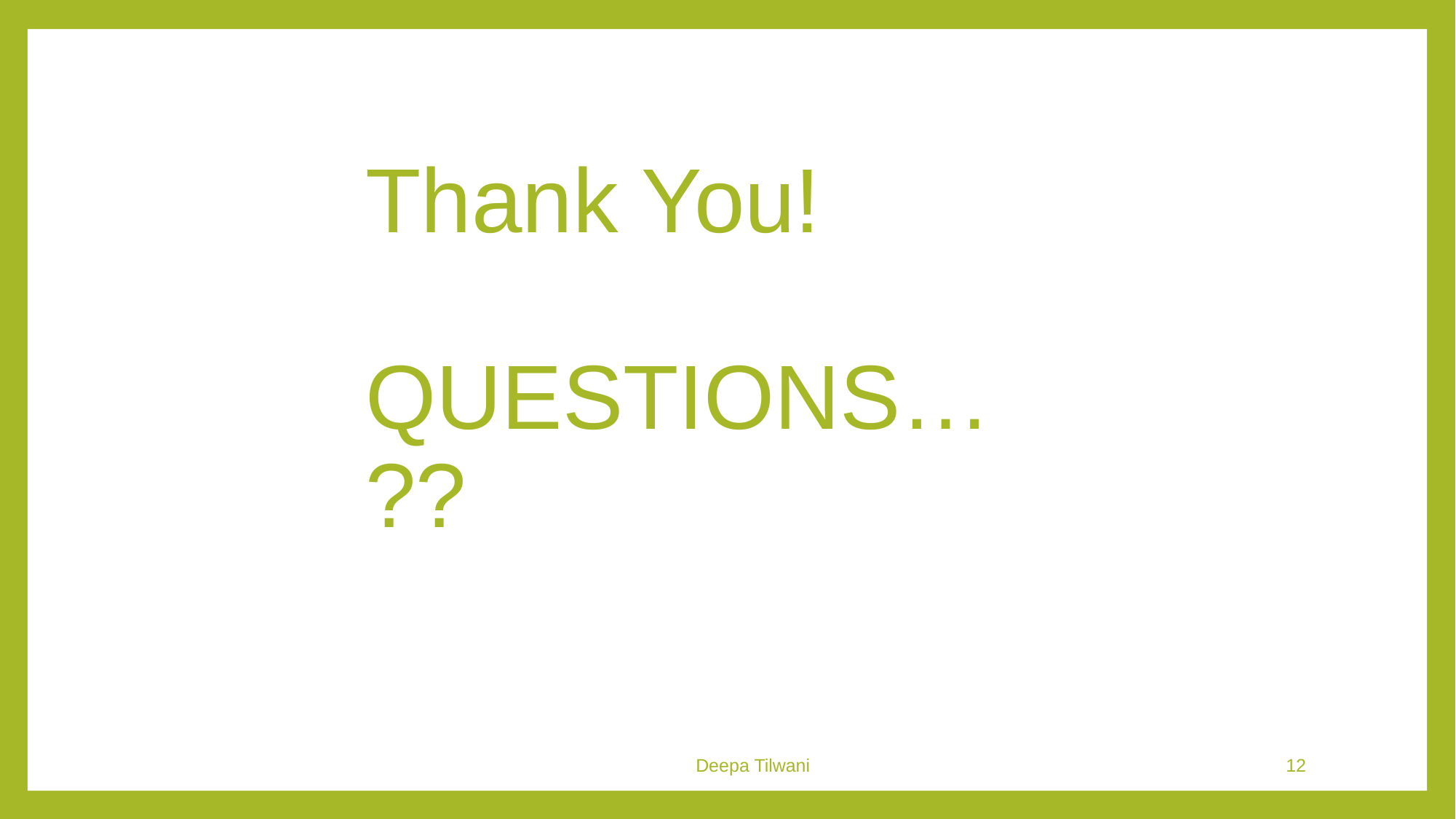

# Thank You! QUESTIONS…??
Deepa Tilwani
12